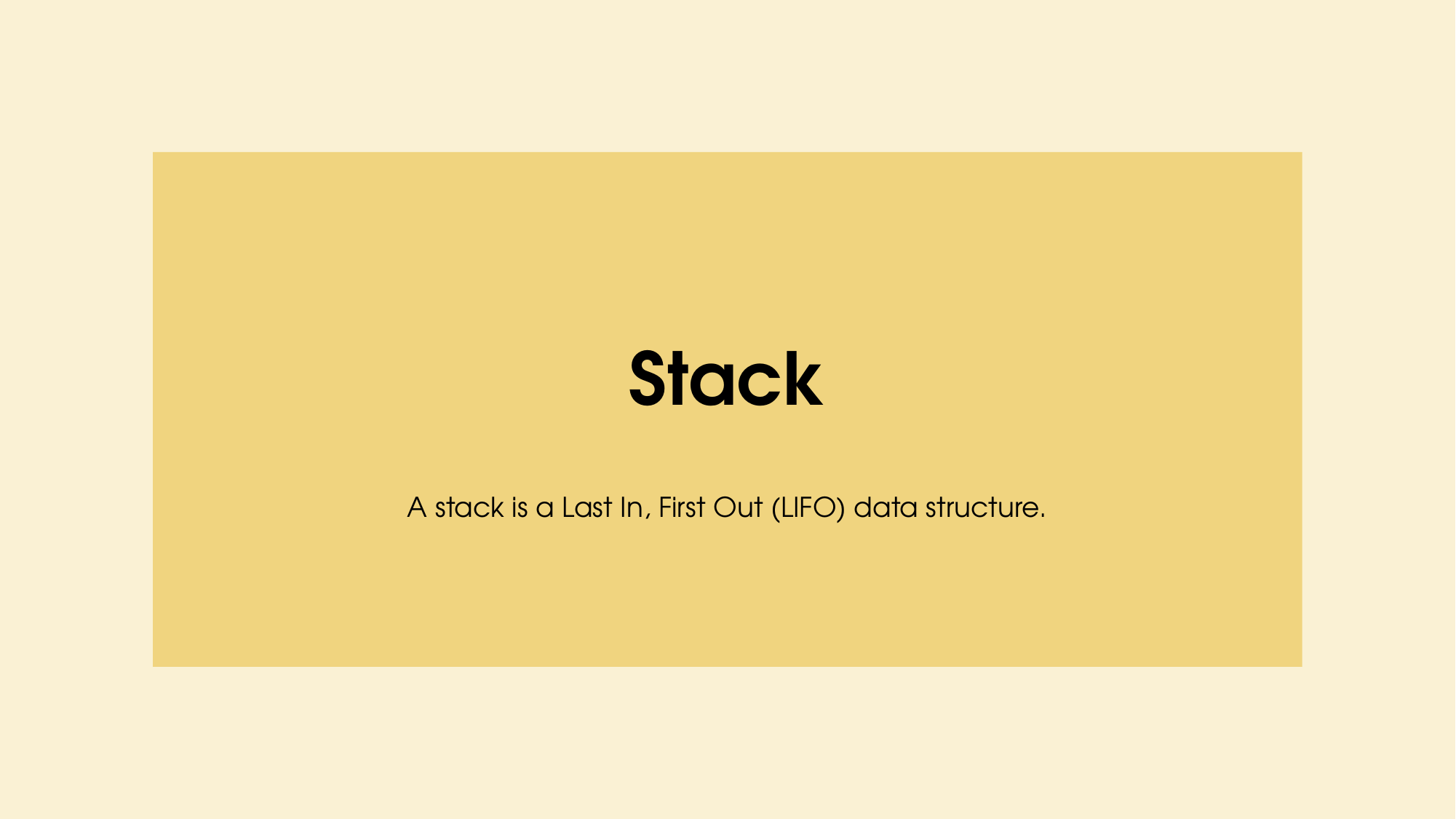

# Stack

A stack is a Last In, First Out (LIFO) data structure.